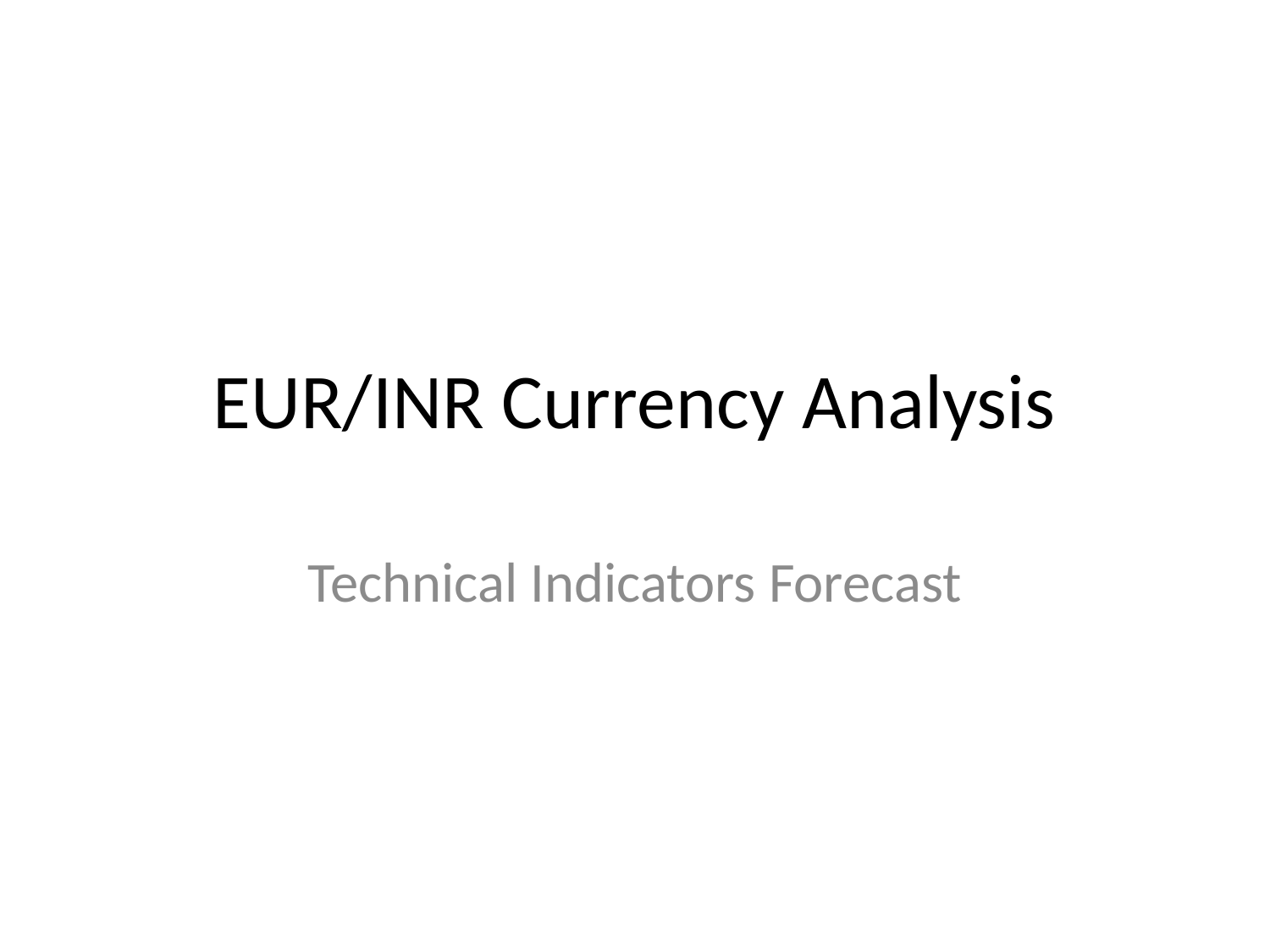

# EUR/INR Currency Analysis
Technical Indicators Forecast